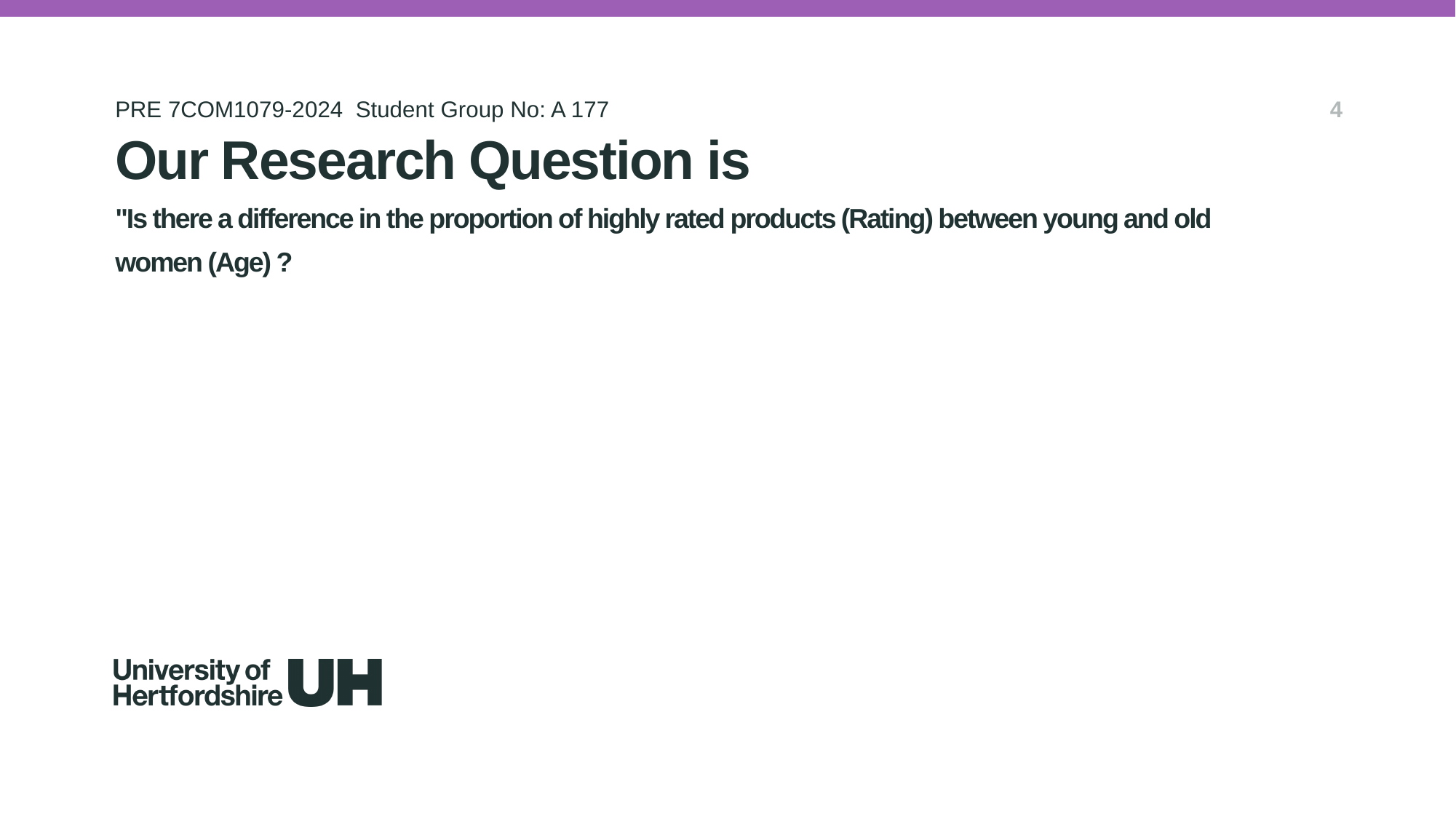

PRE 7COM1079-2024  Student Group No: A 177
4
Our Research Question is
"Is there a difference in the proportion of highly rated products (Rating) between young and old women (Age) ?

#